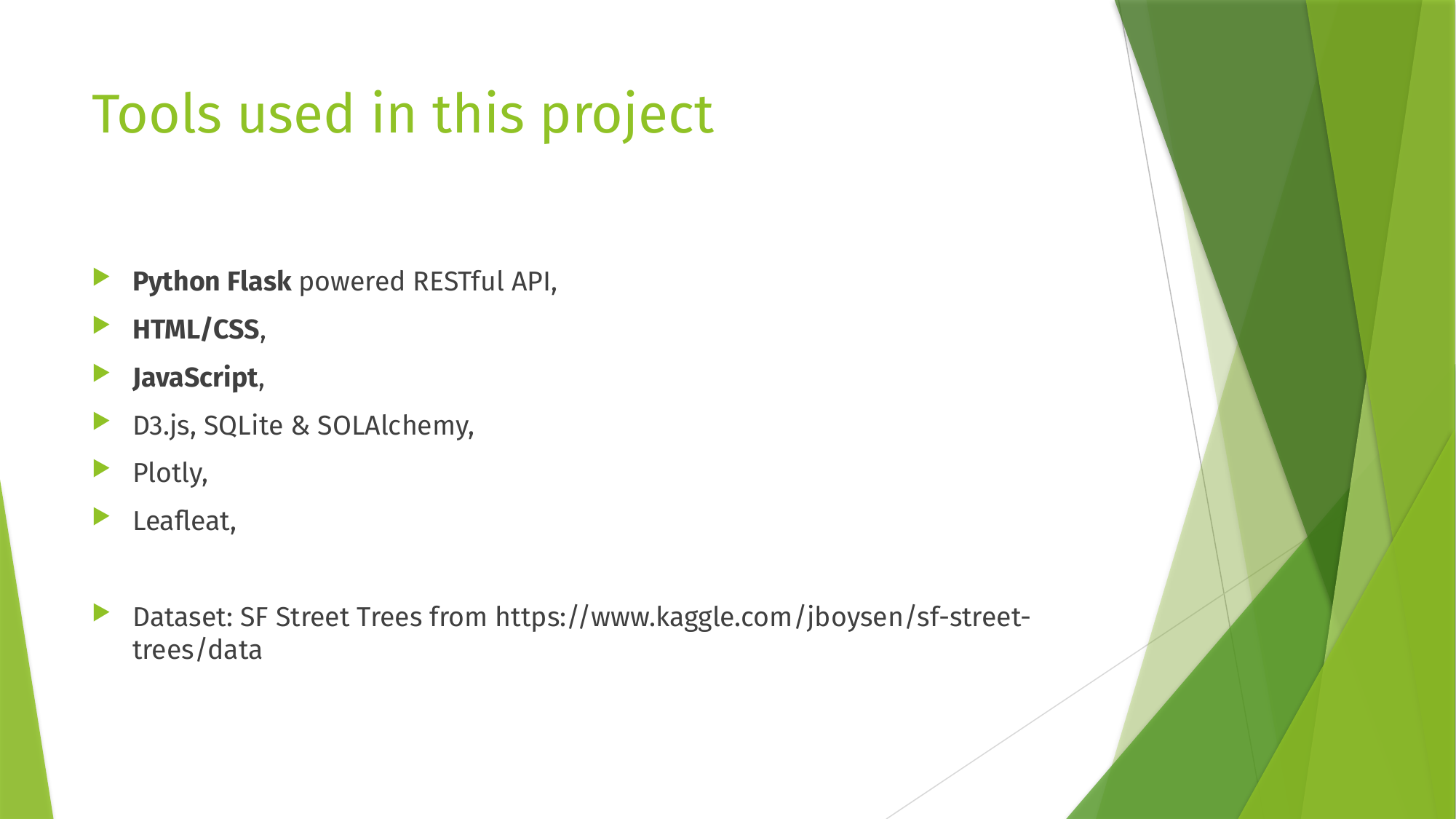

# Tools used in this project
Python Flask powered RESTful API,
HTML/CSS,
JavaScript,
D3.js, SQLite & SOLAlchemy,
Plotly,
Leafleat,

Dataset: SF Street Trees from https://www.kaggle.com/jboysen/sf-street-trees/data